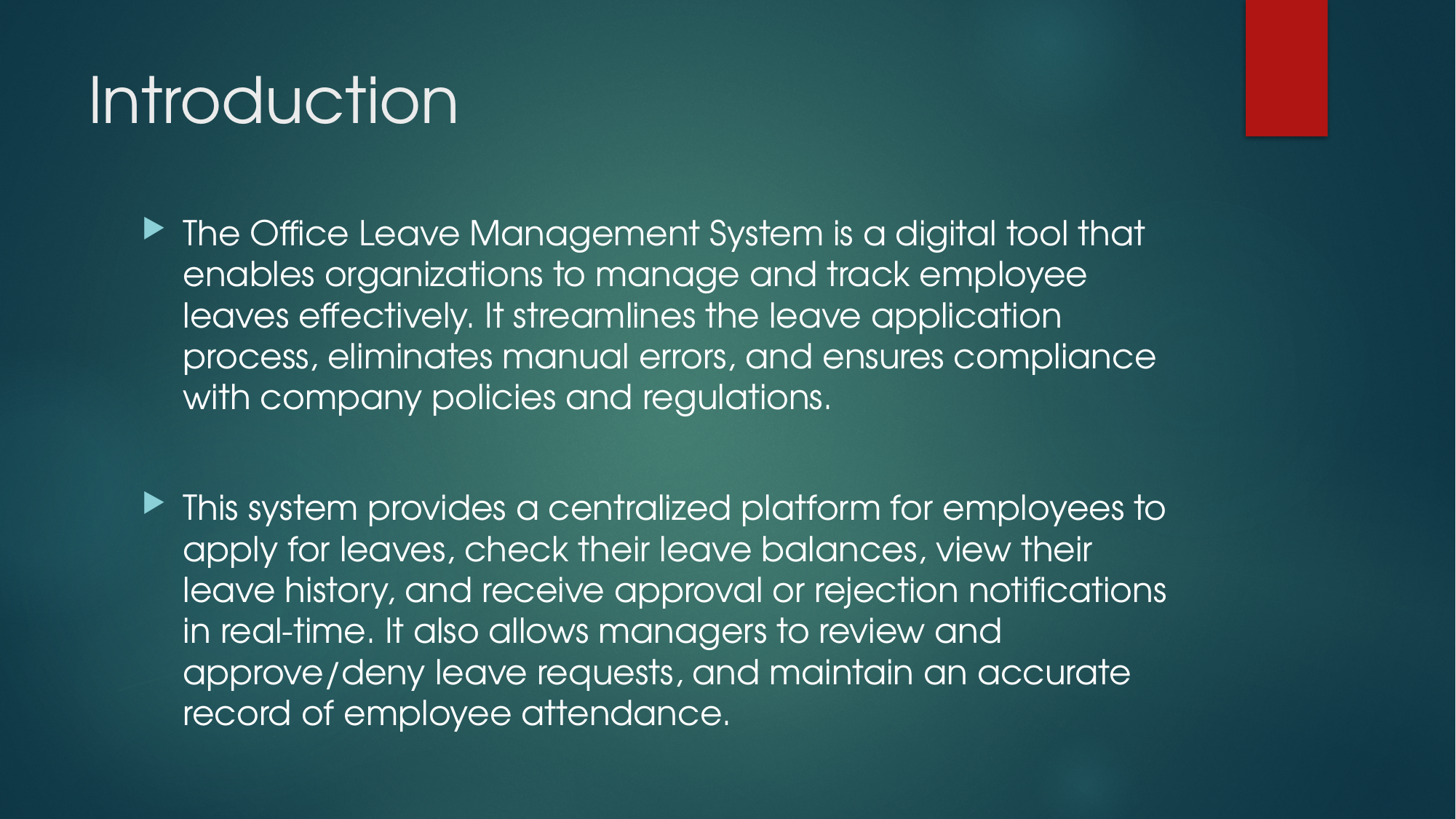

# Introduction
The Office Leave Management System is a digital tool that enables organizations to manage and track employee leaves effectively. It streamlines the leave application process, eliminates manual errors, and ensures compliance with company policies and regulations.

This system provides a centralized platform for employees to apply for leaves, check their leave balances, view their leave history, and receive approval or rejection notifications in real-time. It also allows managers to review and approve/deny leave requests, and maintain an accurate record of employee attendance.